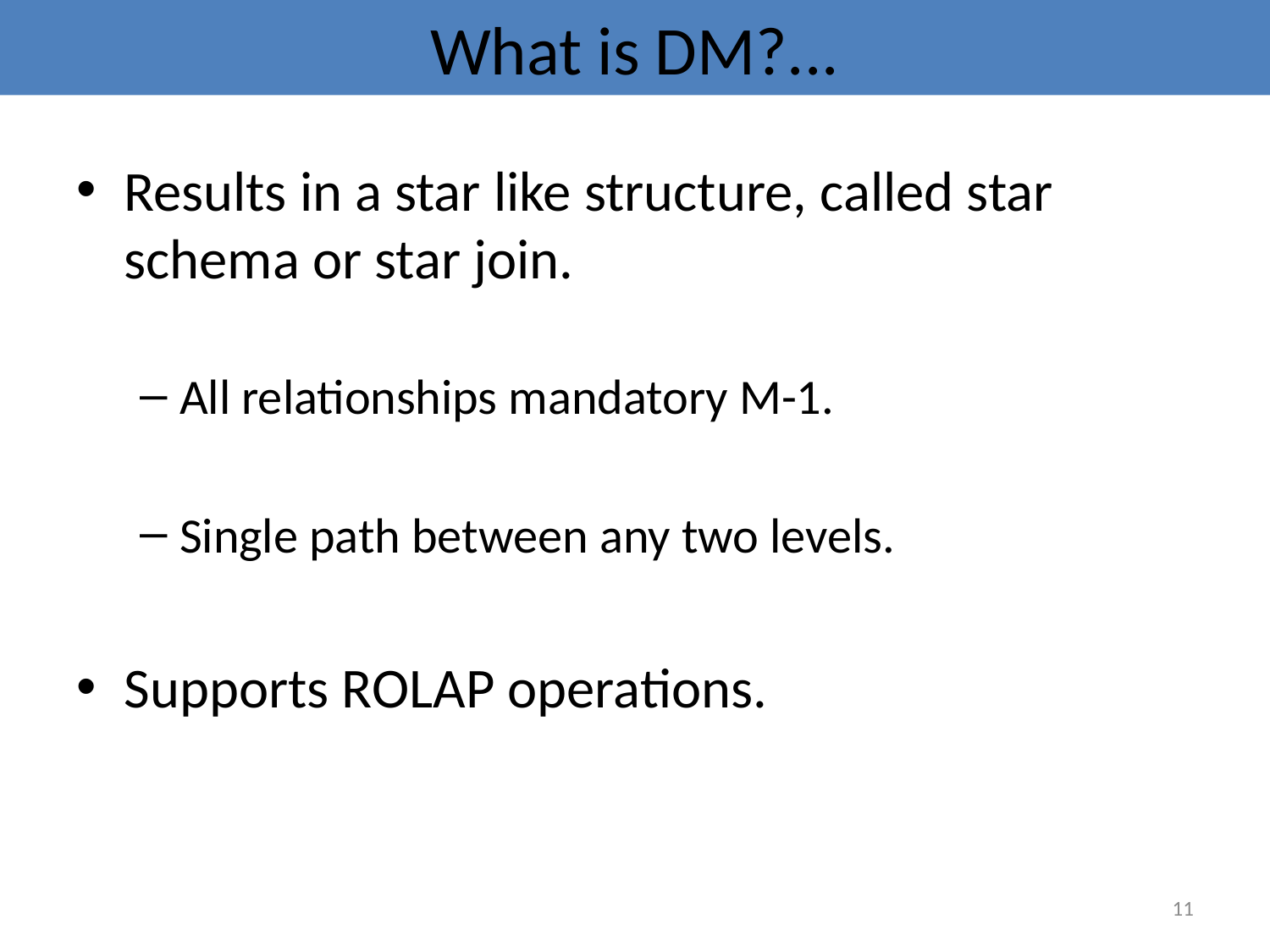

# What is DM?...
Results in a star like structure, called star schema or star join.

All relationships mandatory M-1.

Single path between any two levels.

Supports ROLAP operations.
11